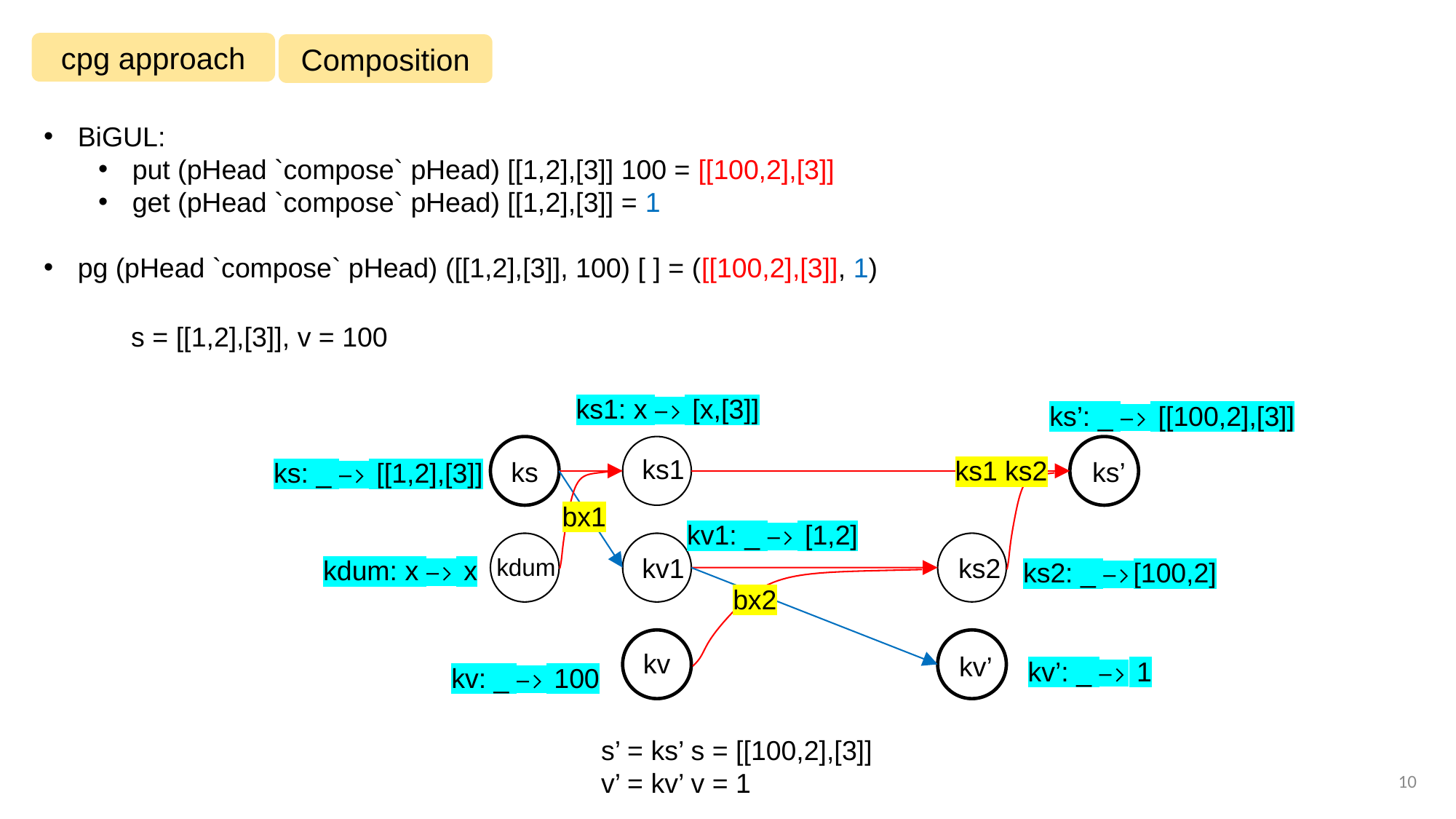

cpg approach
Composition
BiGUL:
put (pHead `compose` pHead) [[1,2],[3]] 100 = [[100,2],[3]]
get (pHead `compose` pHead) [[1,2],[3]] = 1

pg (pHead `compose` pHead) ([[1,2],[3]], 100) [ ] = ([[100,2],[3]], 1)
s = [[1,2],[3]], v = 100
ks1: x -> [x,[3]]
ks’: _ -> [[100,2],[3]]

ks1
ks1 ks2
ks
ks’
ks: _ -> [[1,2],[3]]

bx1
kv1: _ -> [1,2]

kv1
ks2
kdum
kdum: x -> x
ks2: _ ->[100,2]

bx2

kv
kv’
kv’: _ -> 1
kv: _ -> 100
s’ = ks’ s = [[100,2],[3]]
v’ = kv’ v = 1
10